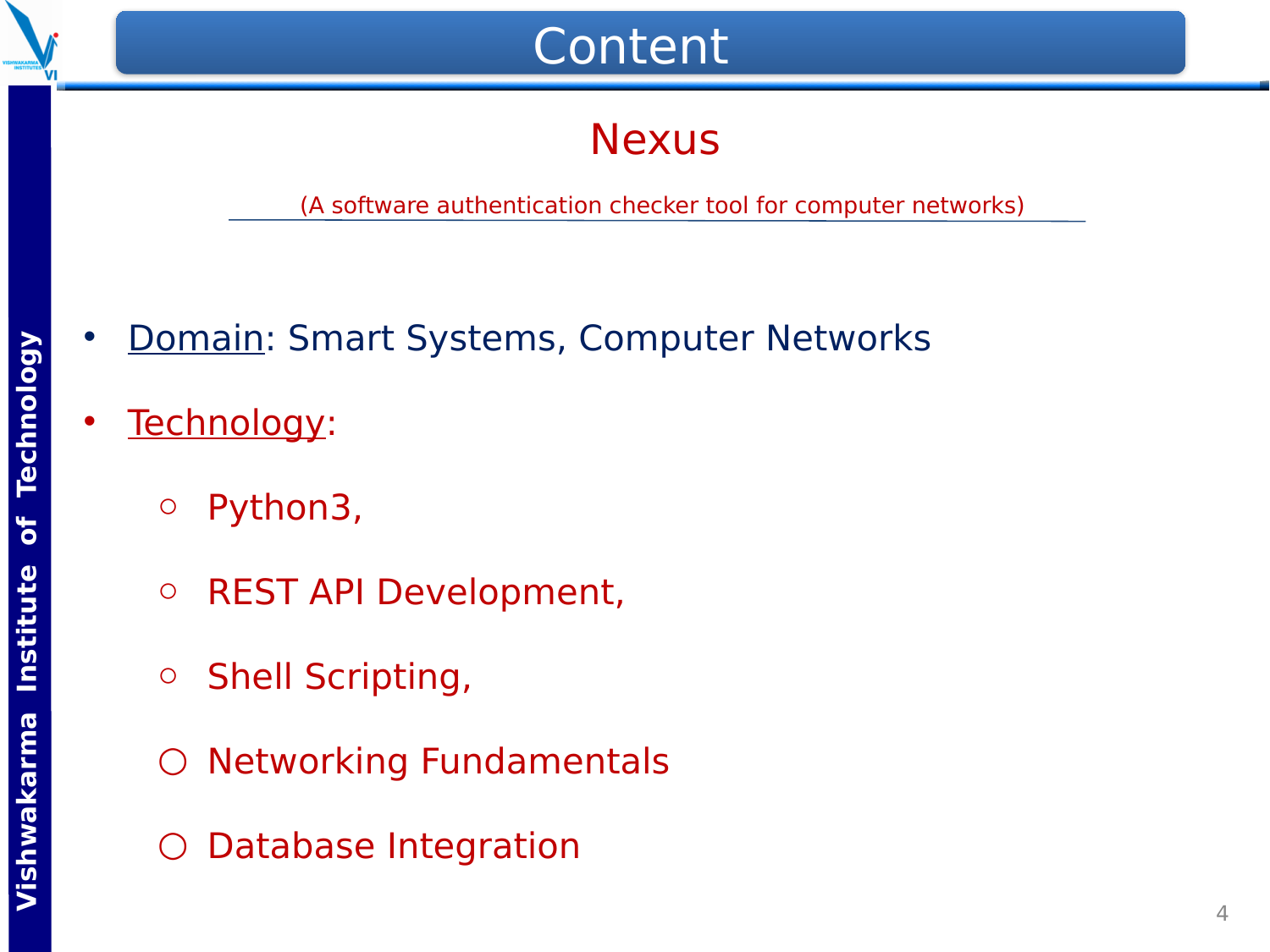

# Content
Nexus
(A software authentication checker tool for computer networks)

Domain: Smart Systems, Computer Networks
Technology:
Python3,
REST API Development,
Shell Scripting,
Networking Fundamentals
Database Integration

4